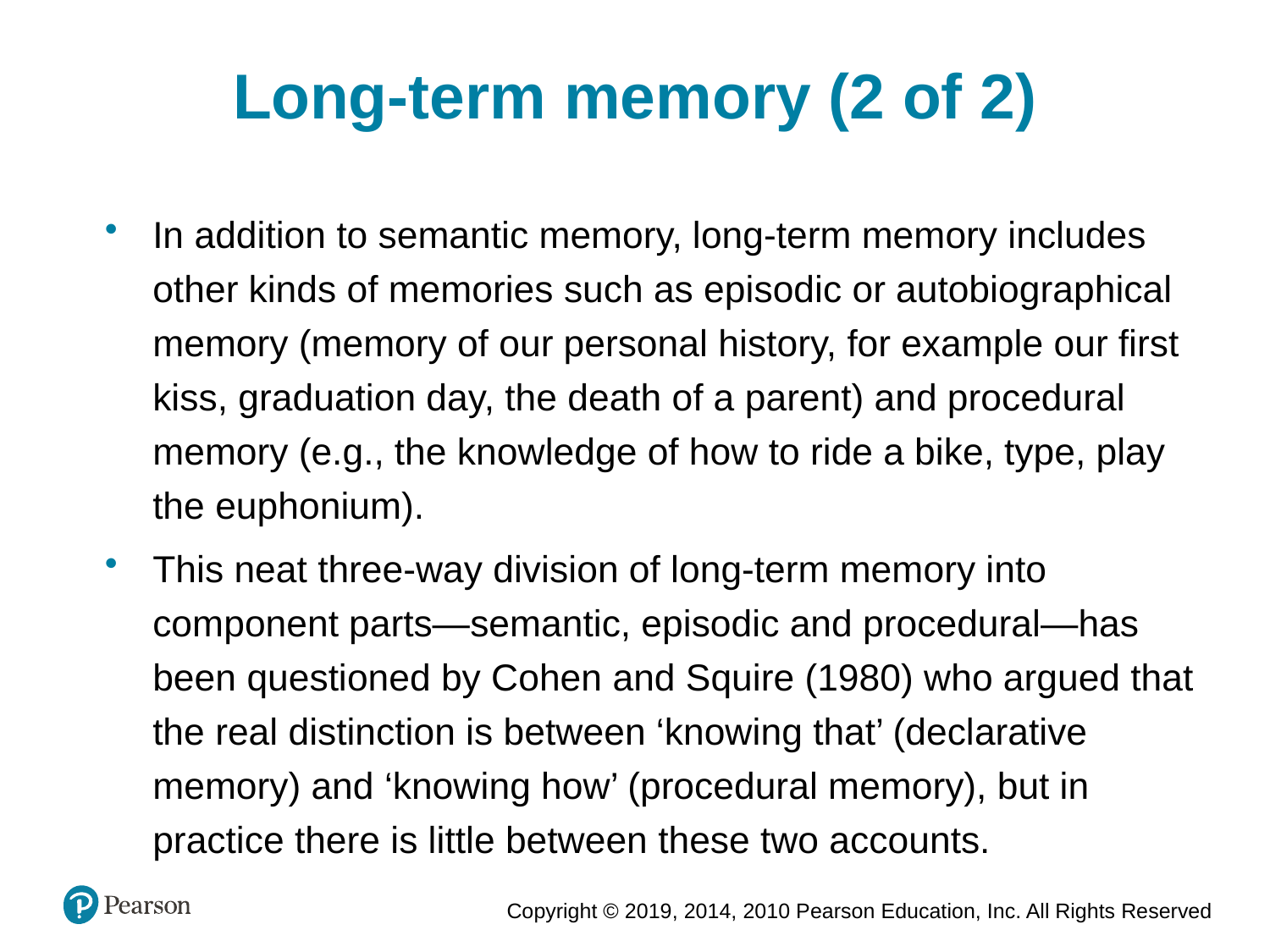

Long-term memory (2 of 2)
In addition to semantic memory, long-term memory includes other kinds of memories such as episodic or autobiographical memory (memory of our personal history, for example our first kiss, graduation day, the death of a parent) and procedural memory (e.g., the knowledge of how to ride a bike, type, play the euphonium).
This neat three-way division of long-term memory into component parts—semantic, episodic and procedural—has been questioned by Cohen and Squire (1980) who argued that the real distinction is between ‘knowing that’ (declarative memory) and ‘knowing how’ (procedural memory), but in practice there is little between these two accounts.